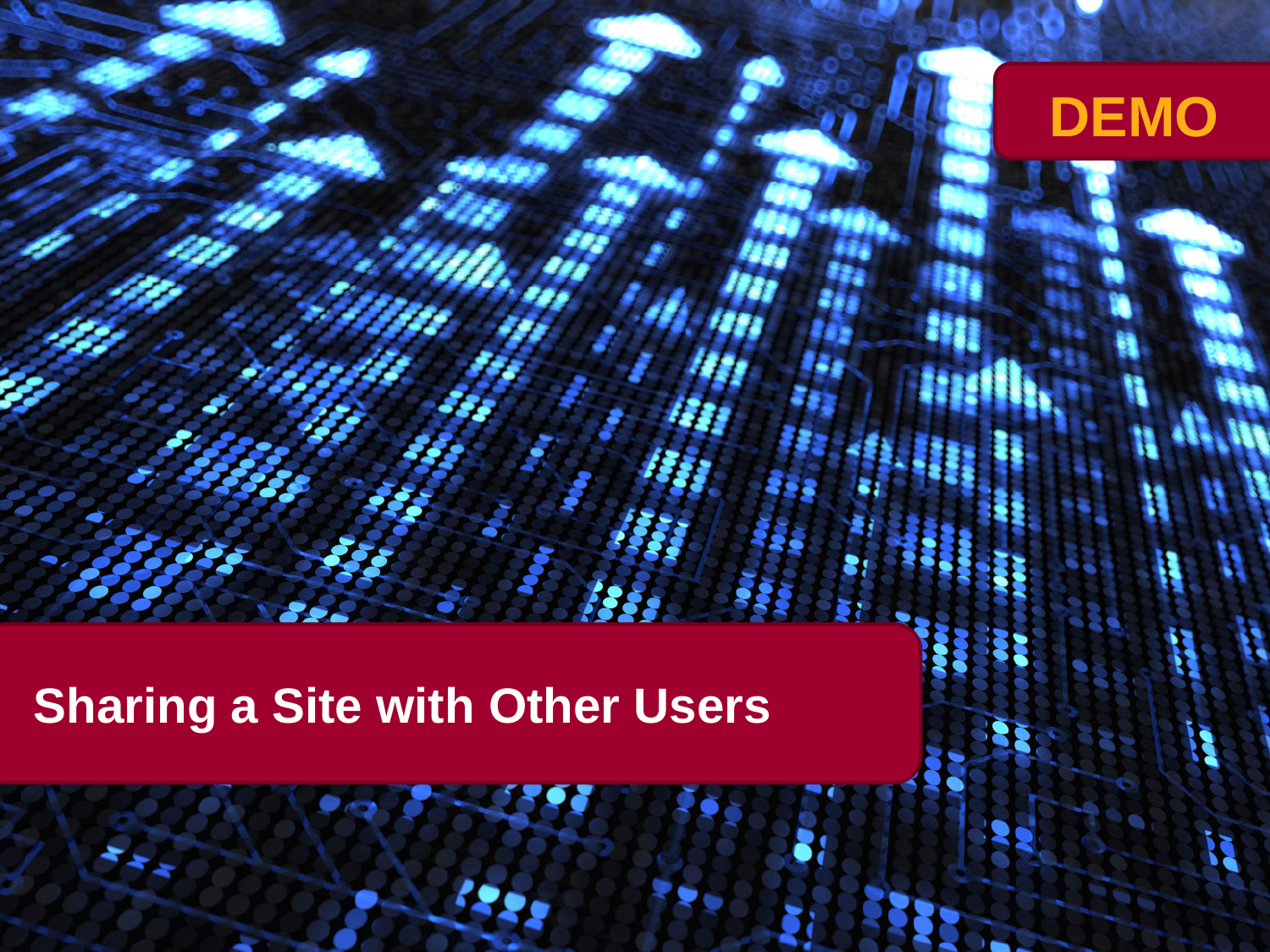

# Sharing a Site with Other Users